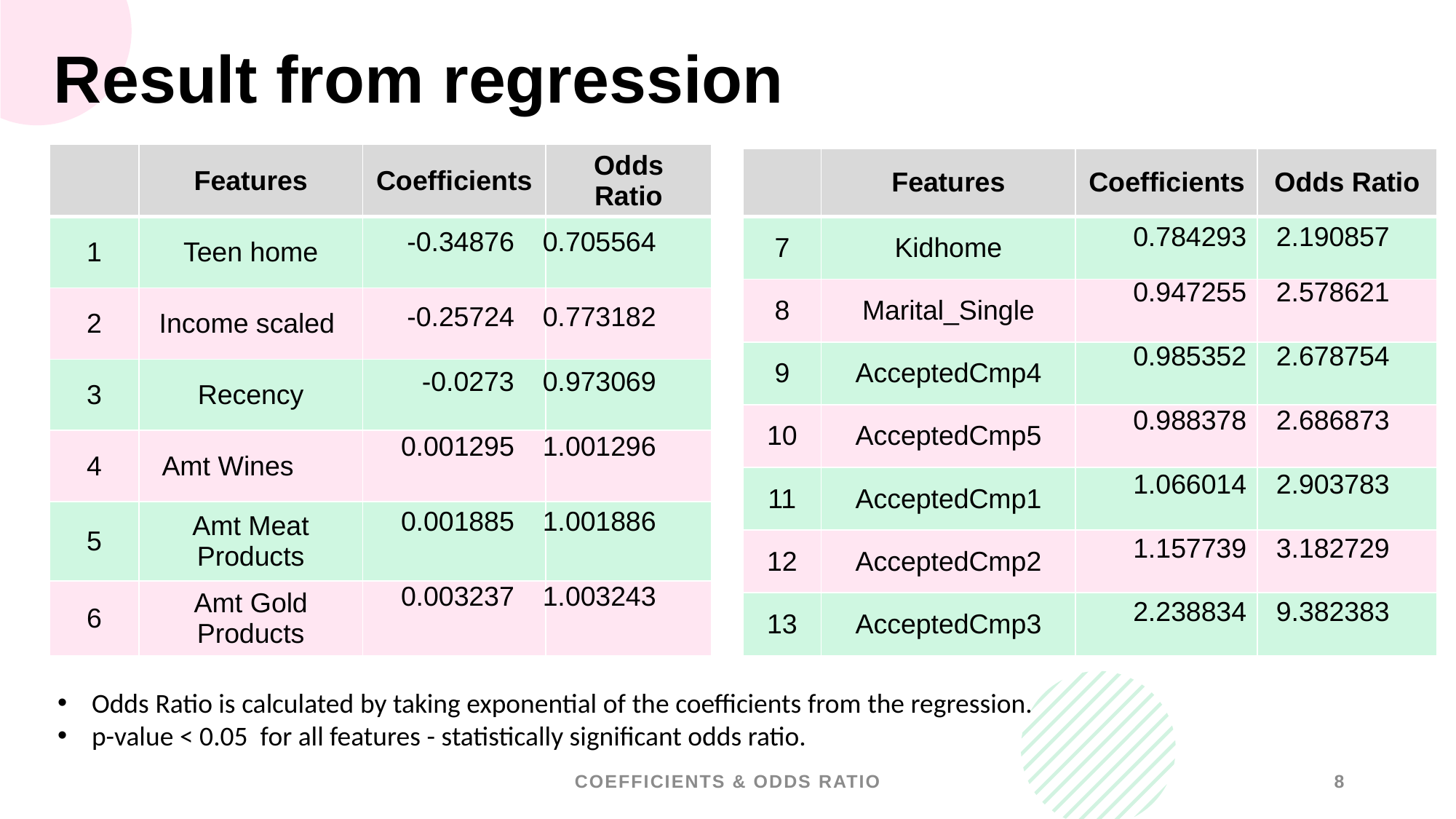

# Result from regression
|  | Features | Coefficients | Odds Ratio |
| --- | --- | --- | --- |
| 1 | Teen home |  |  |
| 2 | Income scaled |  |  |
| 3 | Recency |  |  |
| 4 | Amt Wines |  |  |
| 5 | Amt Meat Products |  |  |
| 6 | Amt Gold Products |  |  |
|  | Features | Coefficients | Odds Ratio |
| --- | --- | --- | --- |
| 7 | Kidhome |  |  |
| 8 | Marital\_Single |  |  |
| 9 | AcceptedCmp4 |  |  |
| 10 | AcceptedCmp5 |  |  |
| 11 | AcceptedCmp1 |  |  |
| 12 | AcceptedCmp2 |  |  |
| 13 | AcceptedCmp3 |  |  |
| -0.34876 | 0.705564 |
| --- | --- |
| -0.25724 | 0.773182 |
| -0.0273 | 0.973069 |
| 0.001295 | 1.001296 |
| 0.001885 | 1.001886 |
| 0.003237 | 1.003243 |
| 0.784293 | 2.190857 |
| --- | --- |
| 0.947255 | 2.578621 |
| 0.985352 | 2.678754 |
| 0.988378 | 2.686873 |
| 1.066014 | 2.903783 |
| 1.157739 | 3.182729 |
| 2.238834 | 9.382383 |
Odds Ratio is calculated by taking exponential of the coefficients from the regression.
p-value < 0.05  for all features - statistically significant odds ratio.

coefficients & odds ratio
8